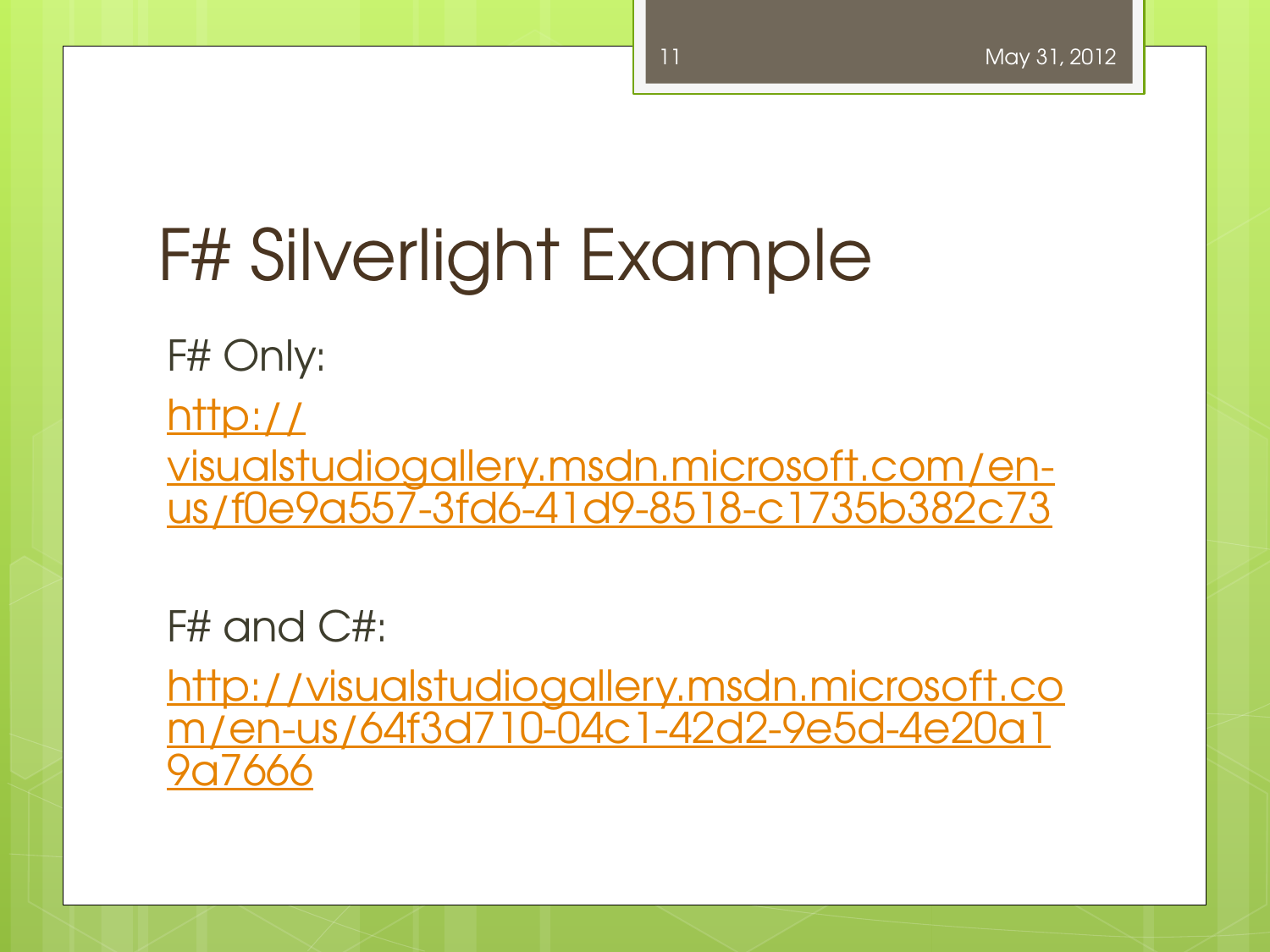

11
May 31, 2012
# F# Silverlight Example
F# Only:
http://visualstudiogallery.msdn.microsoft.com/en-us/f0e9a557-3fd6-41d9-8518-c1735b382c73

F# and C#:
http://visualstudiogallery.msdn.microsoft.com/en-us/64f3d710-04c1-42d2-9e5d-4e20a19a7666